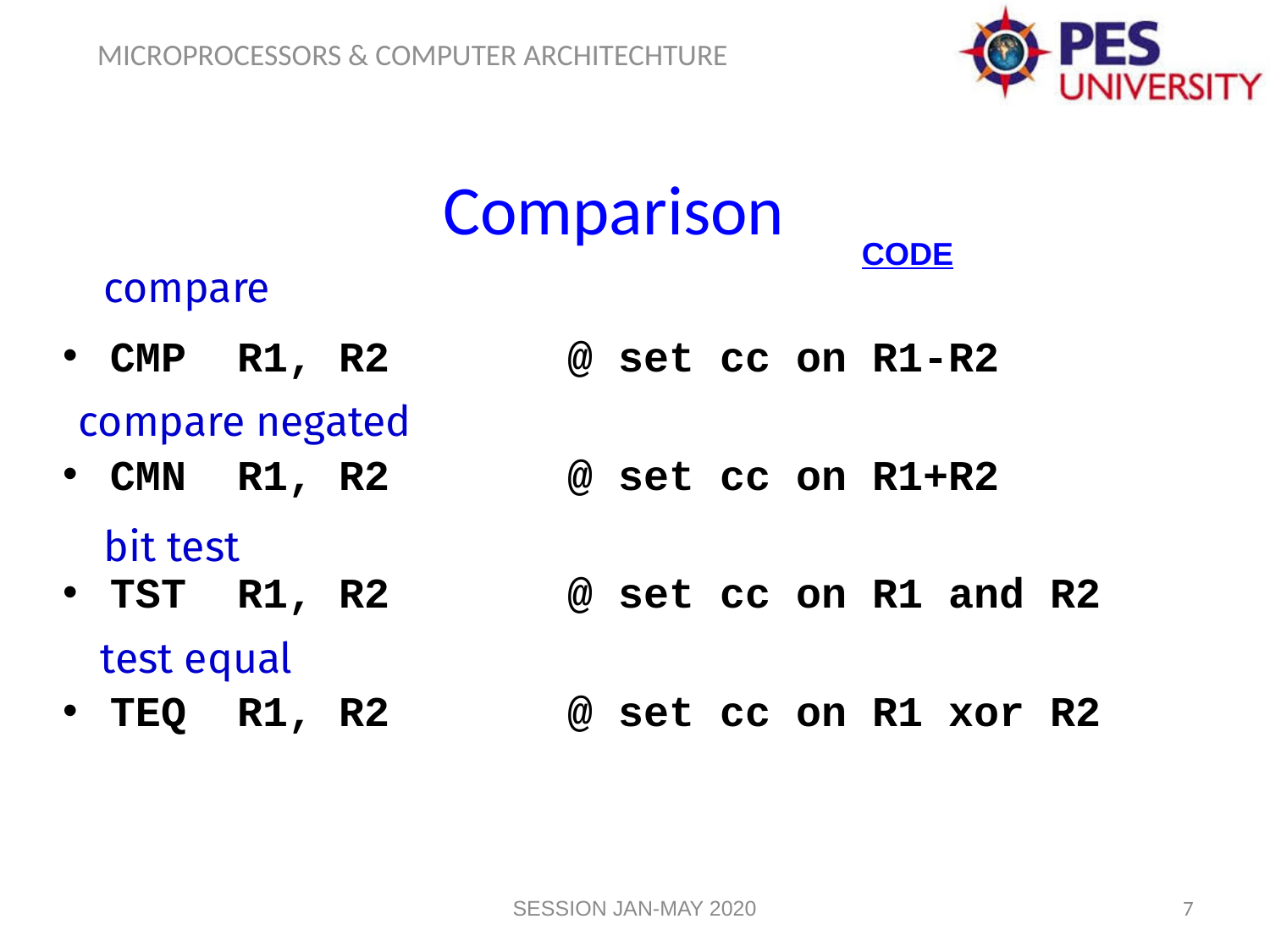

Comparison
CODE
compare

CMP  R1, R2	   @ set cc on R1-R2

CMN  R1, R2	   @ set cc on R1+R2

TST  R1, R2	   @ set cc on R1 and R2

TEQ  R1, R2	   @ set cc on R1 xor R2

compare negated
bit test
test equal
SESSION JAN-MAY 2020
7